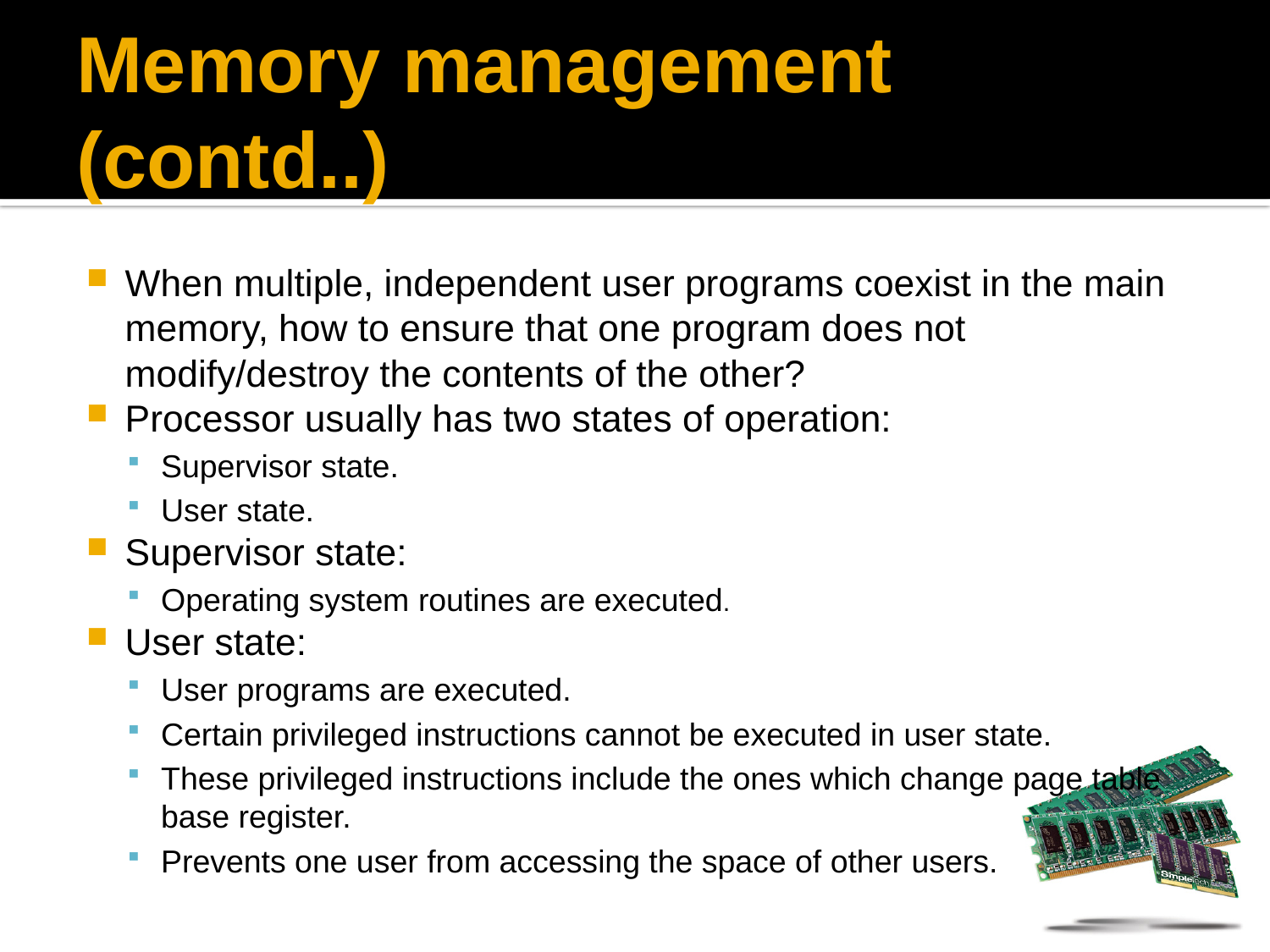

# Memory management (contd..)
When multiple, independent user programs coexist in the main memory, how to ensure that one program does not modify/destroy the contents of the other?
Processor usually has two states of operation:
Supervisor state.
User state.
Supervisor state:
Operating system routines are executed.
User state:
User programs are executed.
Certain privileged instructions cannot be executed in user state.
These privileged instructions include the ones which change page table base register.
Prevents one user from accessing the space of other users.